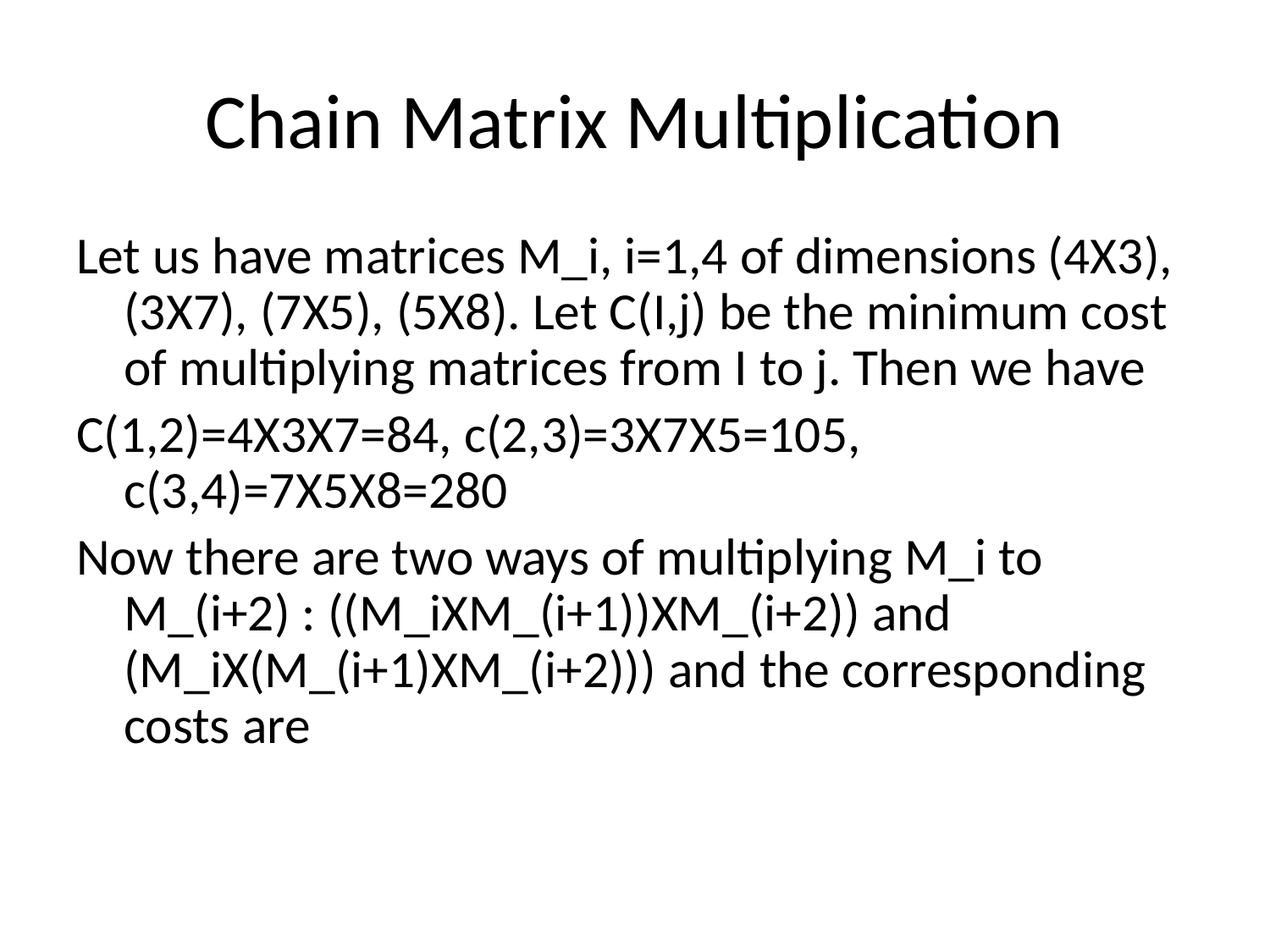

# Chain Matrix Multiplication
Let us have matrices M_i, i=1,4 of dimensions (4X3), (3X7), (7X5), (5X8). Let C(I,j) be the minimum cost of multiplying matrices from I to j. Then we have
C(1,2)=4X3X7=84, c(2,3)=3X7X5=105, c(3,4)=7X5X8=280
Now there are two ways of multiplying M_i to M_(i+2) : ((M_iXM_(i+1))XM_(i+2)) and (M_iX(M_(i+1)XM_(i+2))) and the corresponding costs are